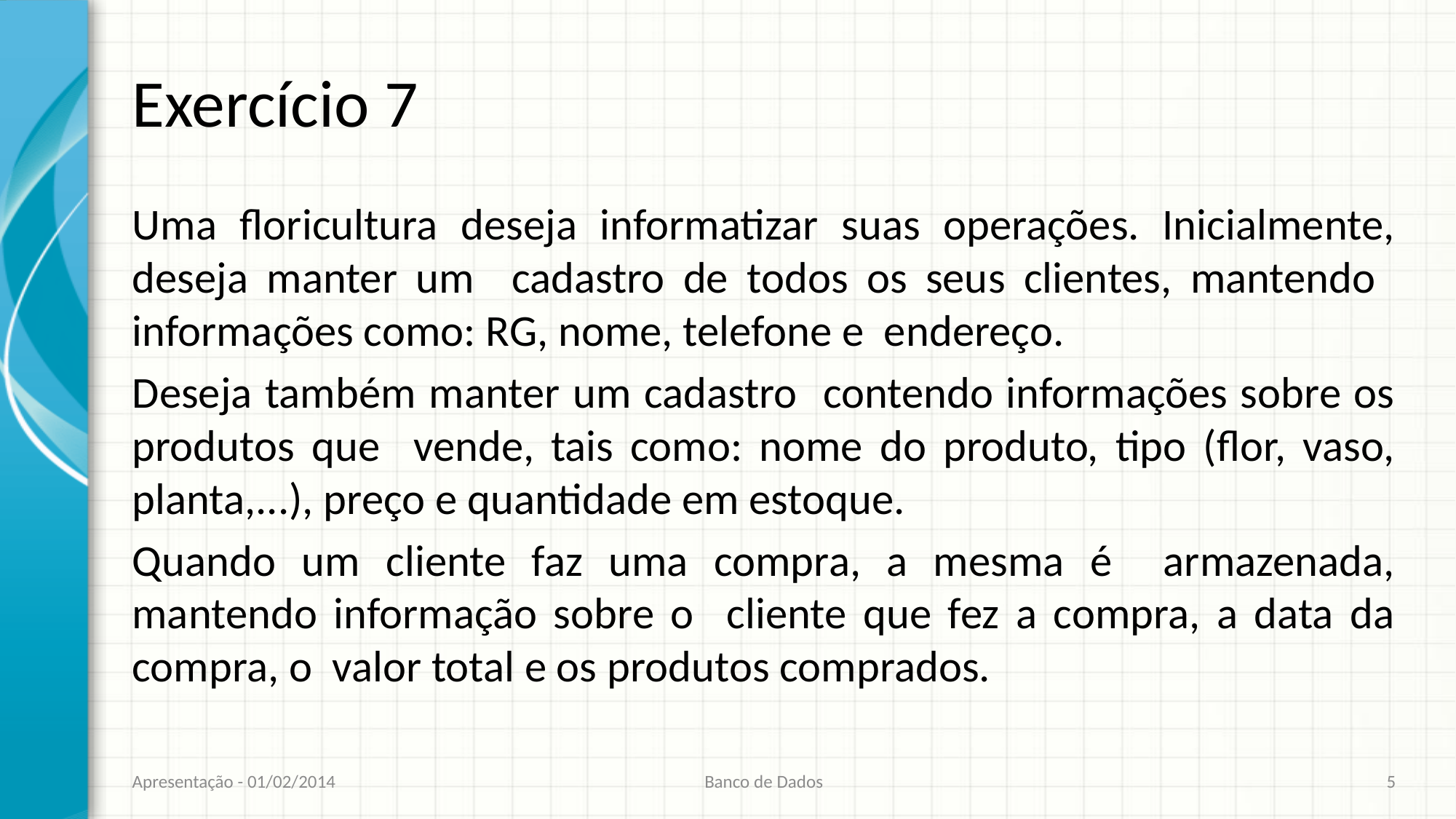

# Exercício 7
Uma floricultura deseja informatizar suas operações. Inicialmente, deseja manter um  cadastro de todos os seus clientes, mantendo  informações como: RG, nome, telefone e  endereço.
Deseja também manter um cadastro  contendo informações sobre os produtos que  vende, tais como: nome do produto, tipo (flor, vaso, planta,...), preço e quantidade em estoque.
Quando um cliente faz uma compra, a mesma é  armazenada, mantendo informação sobre o  cliente que fez a compra, a data da compra, o  valor total e os produtos comprados.
Apresentação - 01/02/2014
Banco de Dados
5